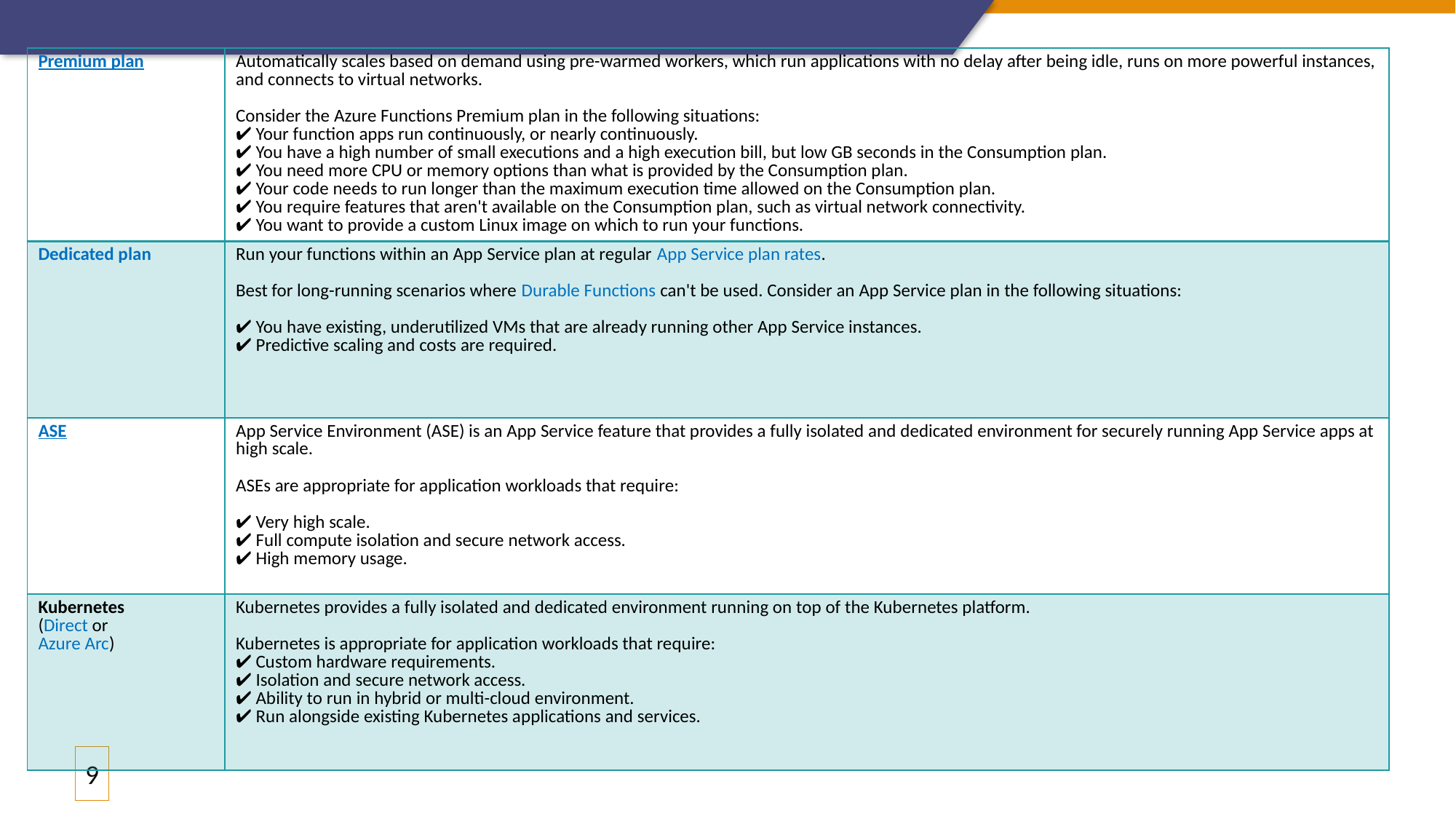

| Premium plan | Automatically scales based on demand using pre-warmed workers, which run applications with no delay after being idle, runs on more powerful instances, and connects to virtual networks. Consider the Azure Functions Premium plan in the following situations: ✔ Your function apps run continuously, or nearly continuously. ✔ You have a high number of small executions and a high execution bill, but low GB seconds in the Consumption plan. ✔ You need more CPU or memory options than what is provided by the Consumption plan. ✔ Your code needs to run longer than the maximum execution time allowed on the Consumption plan. ✔ You require features that aren't available on the Consumption plan, such as virtual network connectivity. ✔ You want to provide a custom Linux image on which to run your functions. |
| --- | --- |
| Dedicated plan | Run your functions within an App Service plan at regular App Service plan rates. Best for long-running scenarios where Durable Functions can't be used. Consider an App Service plan in the following situations: ✔ You have existing, underutilized VMs that are already running other App Service instances. ✔ Predictive scaling and costs are required. |
| ASE | App Service Environment (ASE) is an App Service feature that provides a fully isolated and dedicated environment for securely running App Service apps at high scale. ASEs are appropriate for application workloads that require: ✔ Very high scale. ✔ Full compute isolation and secure network access. ✔ High memory usage. |
| Kubernetes (Direct or Azure Arc) | Kubernetes provides a fully isolated and dedicated environment running on top of the Kubernetes platform. Kubernetes is appropriate for application workloads that require: ✔ Custom hardware requirements. ✔ Isolation and secure network access. ✔ Ability to run in hybrid or multi-cloud environment. ✔ Run alongside existing Kubernetes applications and services. |
9